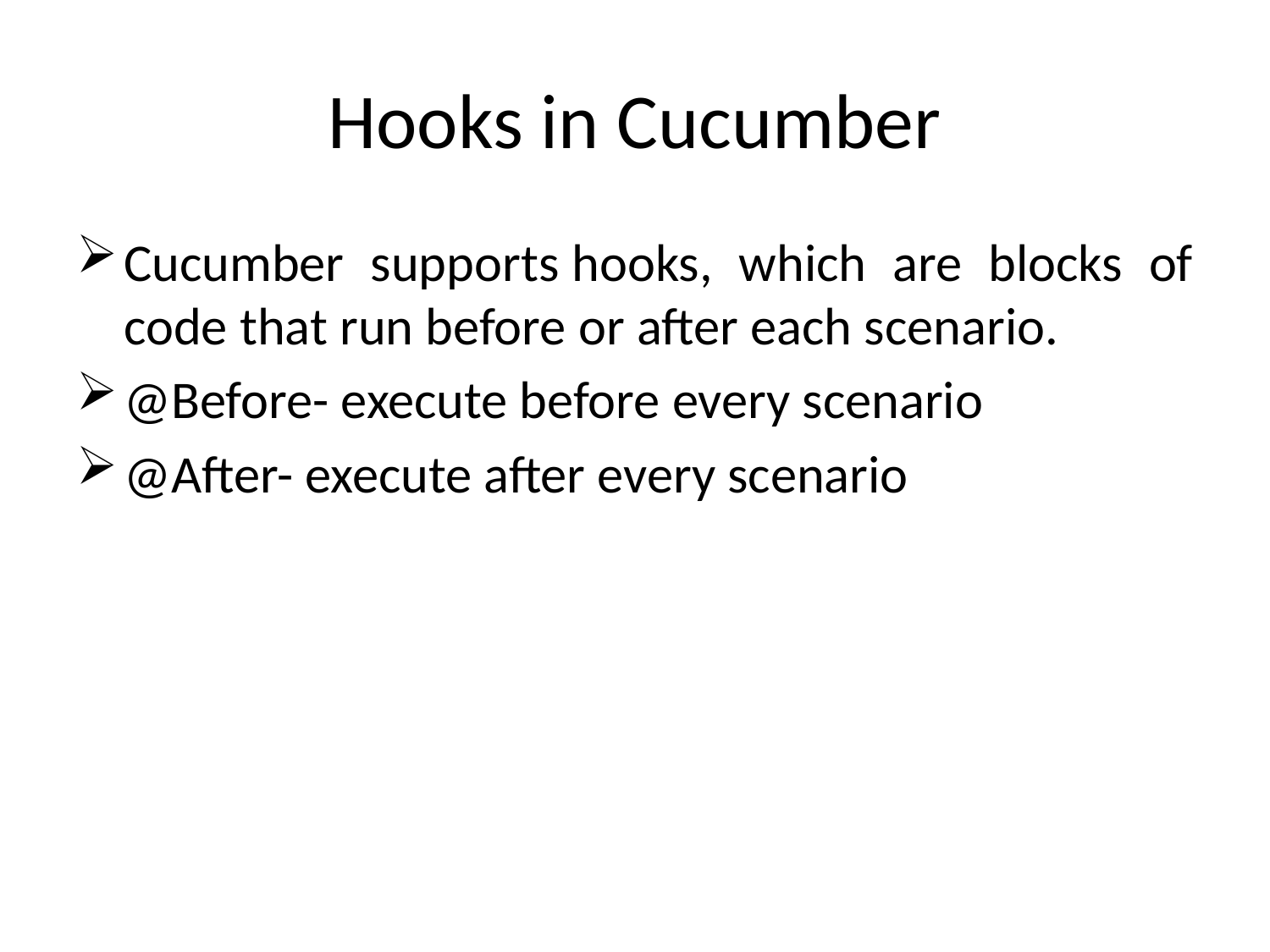

# Hooks in Cucumber
Cucumber supports hooks, which are blocks of code that run before or after each scenario.
@Before- execute before every scenario
@After- execute after every scenario